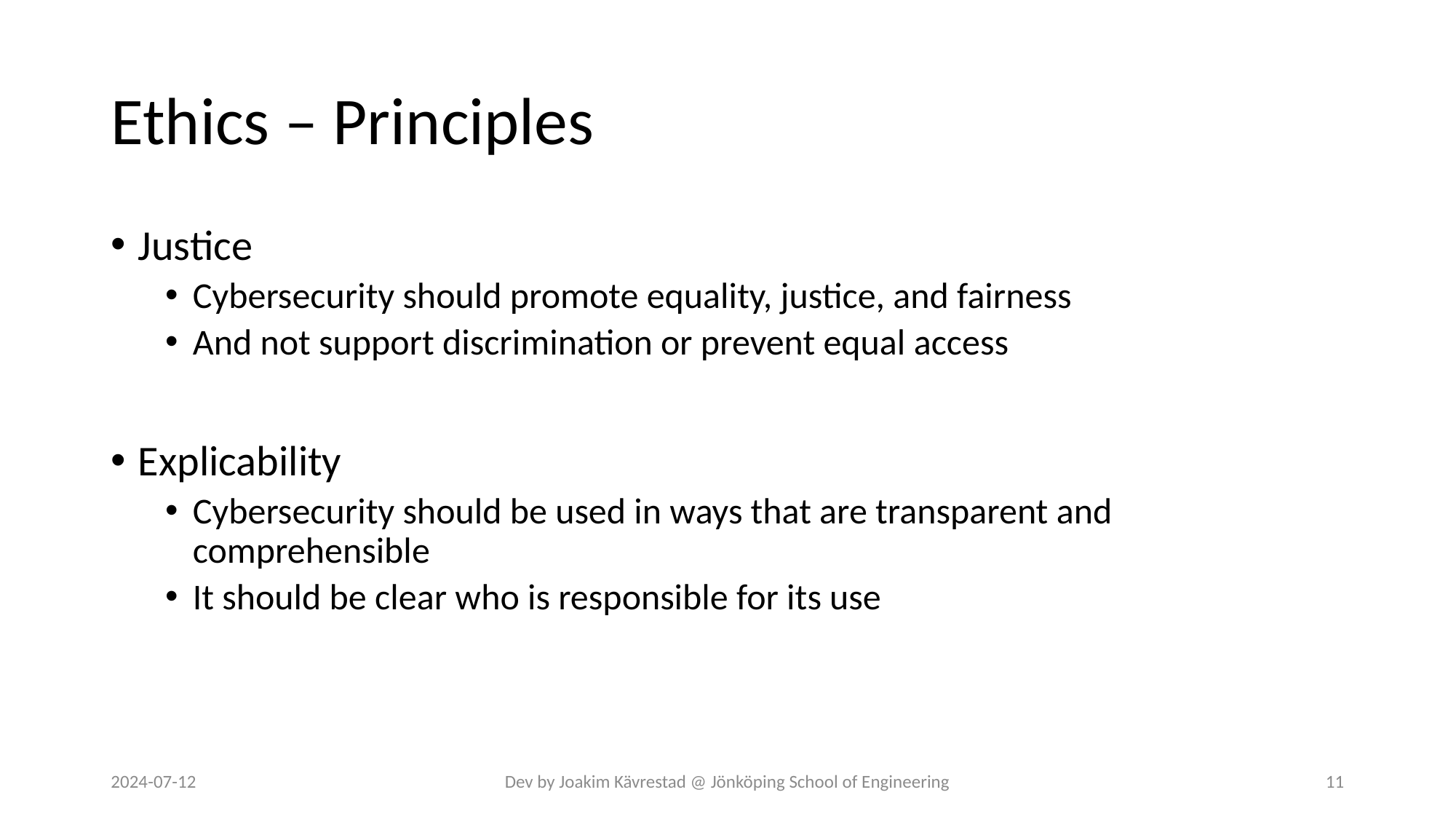

# Ethics – Principles
Justice
Cybersecurity should promote equality, justice, and fairness
And not support discrimination or prevent equal access

Explicability
Cybersecurity should be used in ways that are transparent and comprehensible
It should be clear who is responsible for its use

2024-07-12
Dev by Joakim Kävrestad @ Jönköping School of Engineering
11